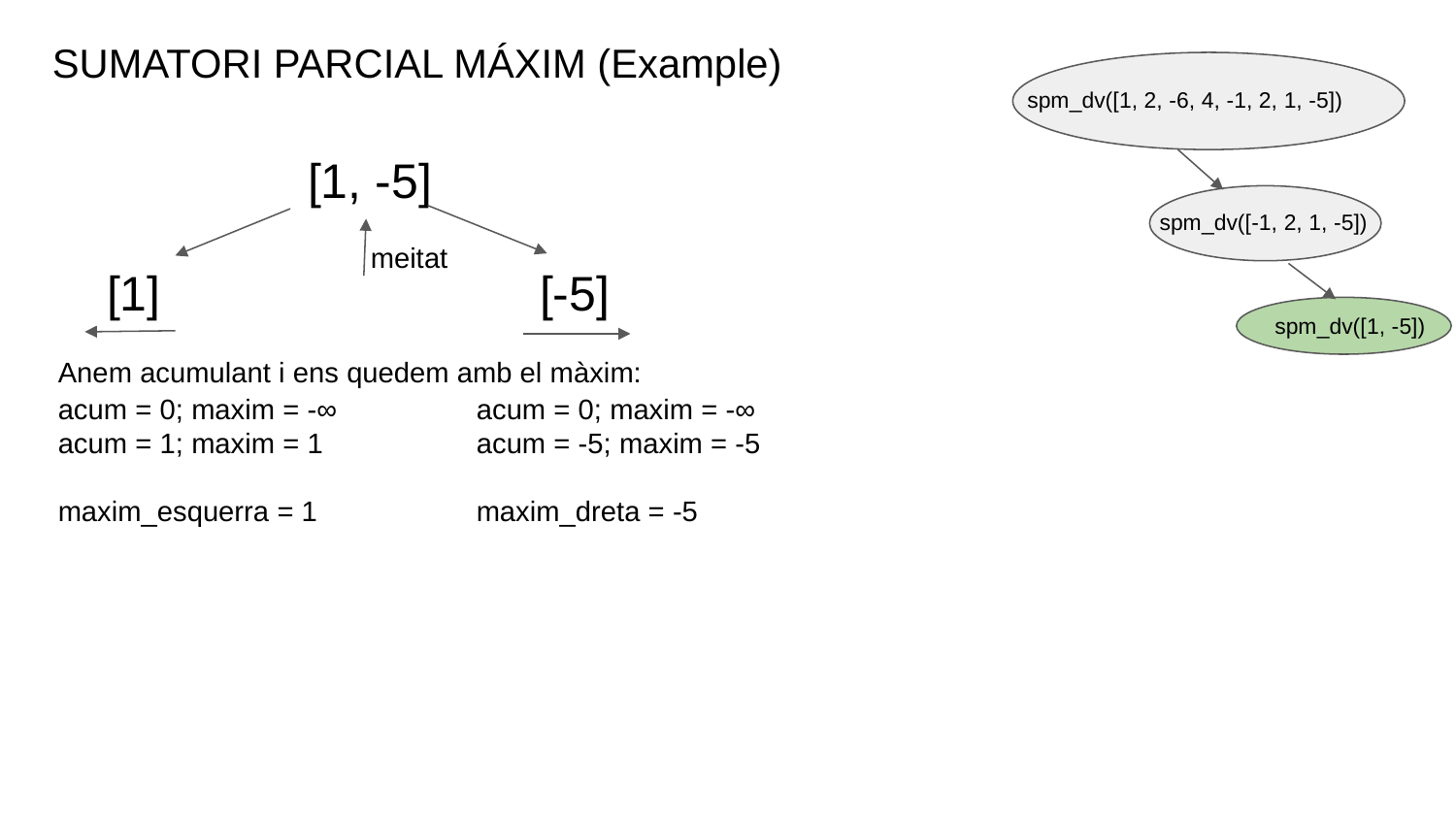

SUMATORI PARCIAL MÁXIM (Example)

spm_dv([1, 2, -6, 4, -1, 2, 1, -5])
    [1, -5]

spm_dv([-1, 2, 1, -5])
meitat
    [1]                            [-5]
spm_dv([1, -5])

Anem acumulant i ens quedem amb el màxim:
acum = 0; maxim = -∞
acum = 1; maxim = 1

maxim_esquerra = 1
acum = 0; maxim = -∞
acum = -5; maxim = -5

maxim_dreta = -5